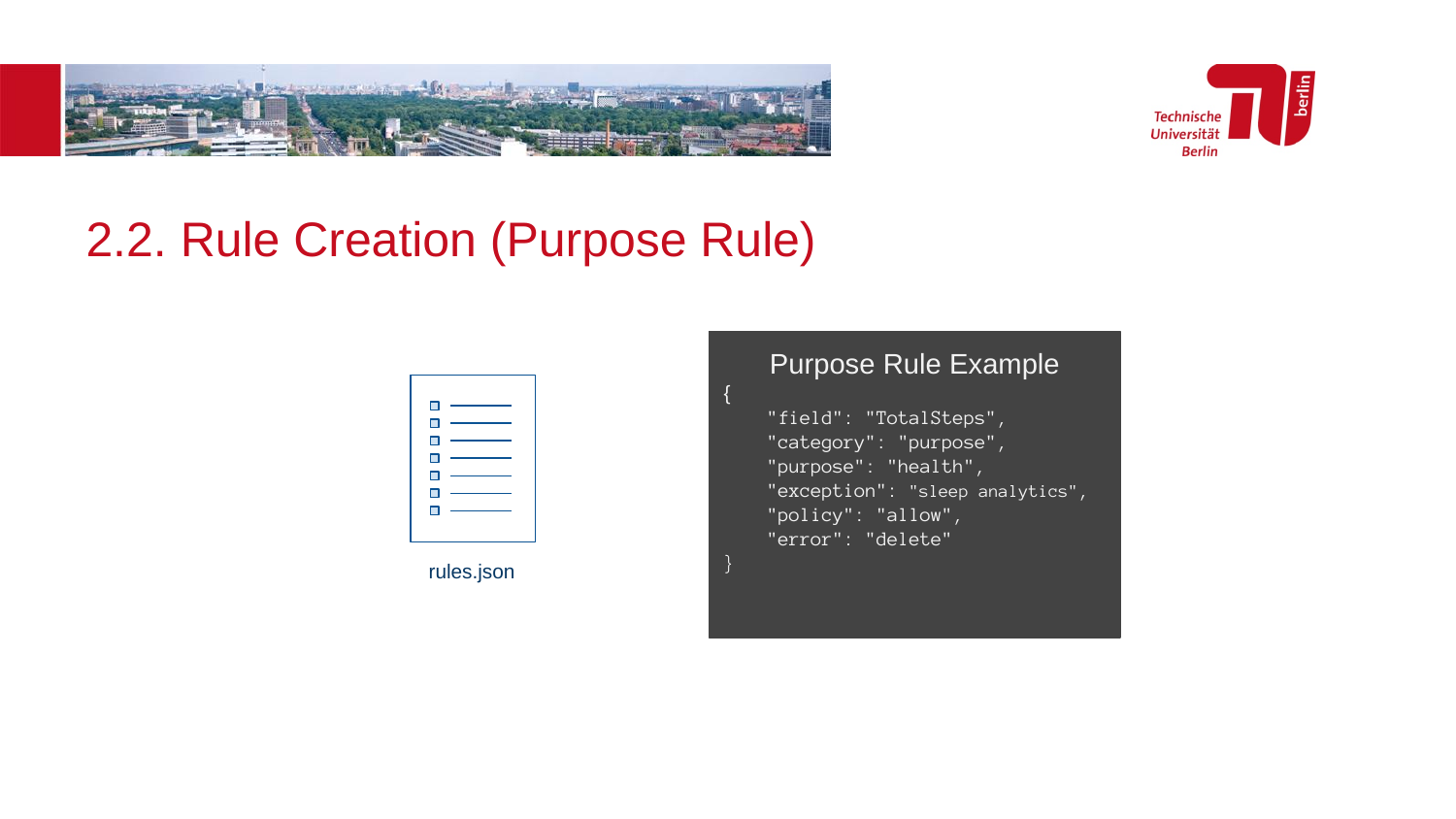

# 2.2. Rule Creation (Purpose Rule)
Purpose Rule Example
{
    "field": "TotalSteps",
    "category": "purpose",
    "purpose": "health",
    "exception": "sleep analytics",
    "policy": "allow",
    "error": "delete"
}

rules.json